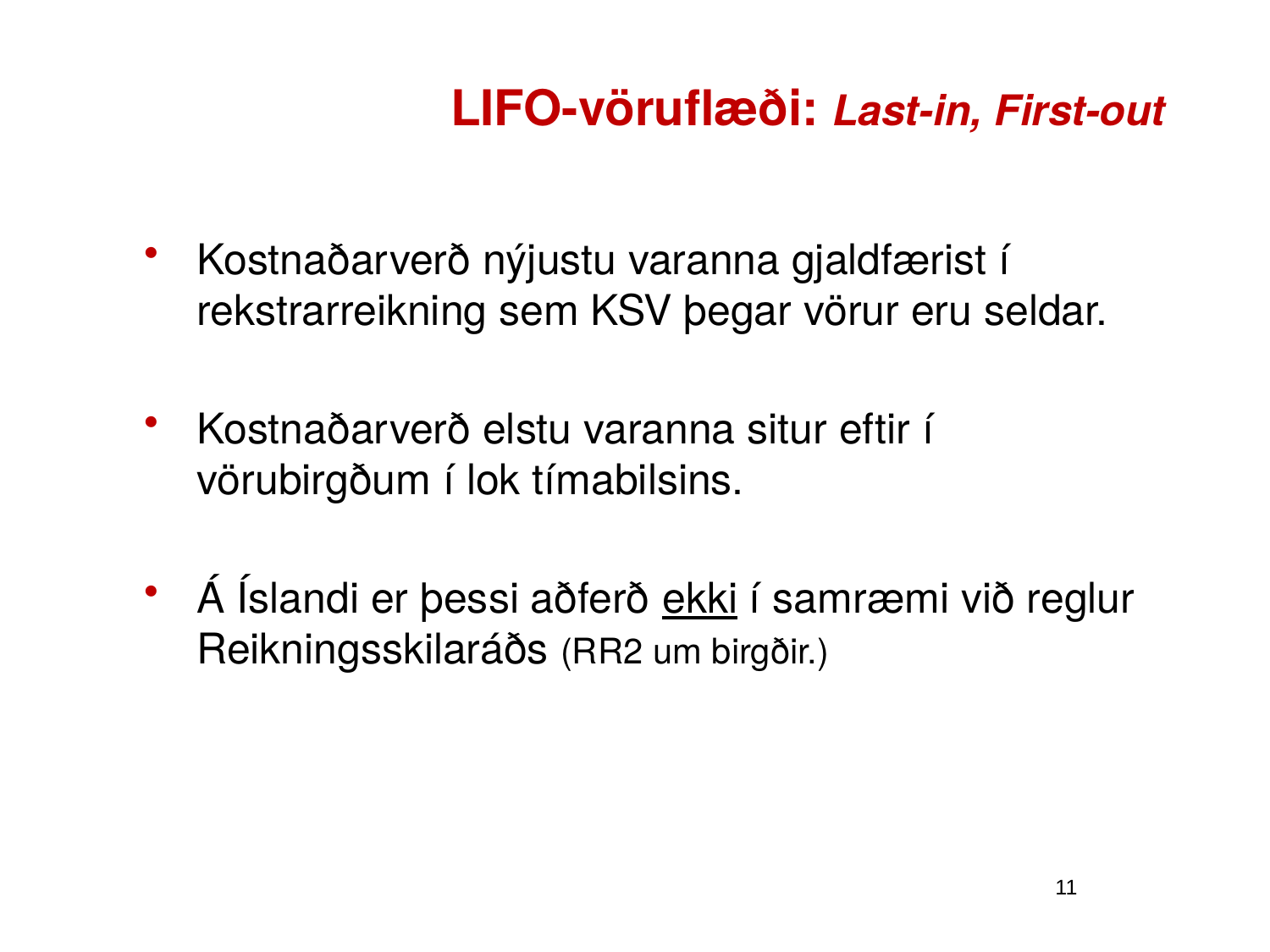

# LIFO-vöruflæði: Last-in, First-out
Kostnaðarverð nýjustu varanna gjaldfærist í rekstrarreikning sem KSV þegar vörur eru seldar.

Kostnaðarverð elstu varanna situr eftir í vörubirgðum í lok tímabilsins.

Á Íslandi er þessi aðferð ekki í samræmi við reglur Reikningsskilaráðs (RR2 um birgðir.)

11